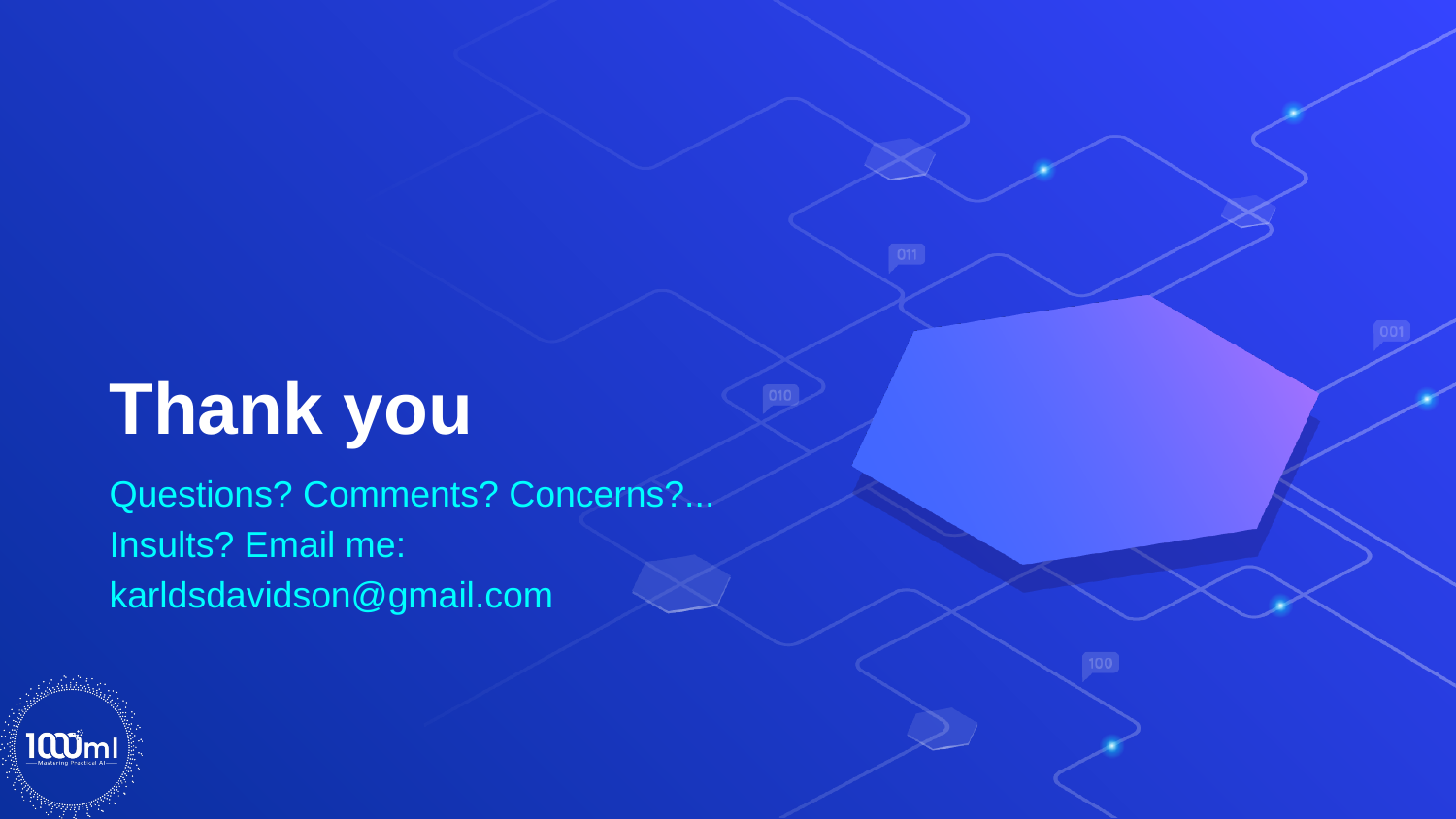

# Thank you
Questions? Comments? Concerns?... Insults? Email me: karldsdavidson@gmail.com